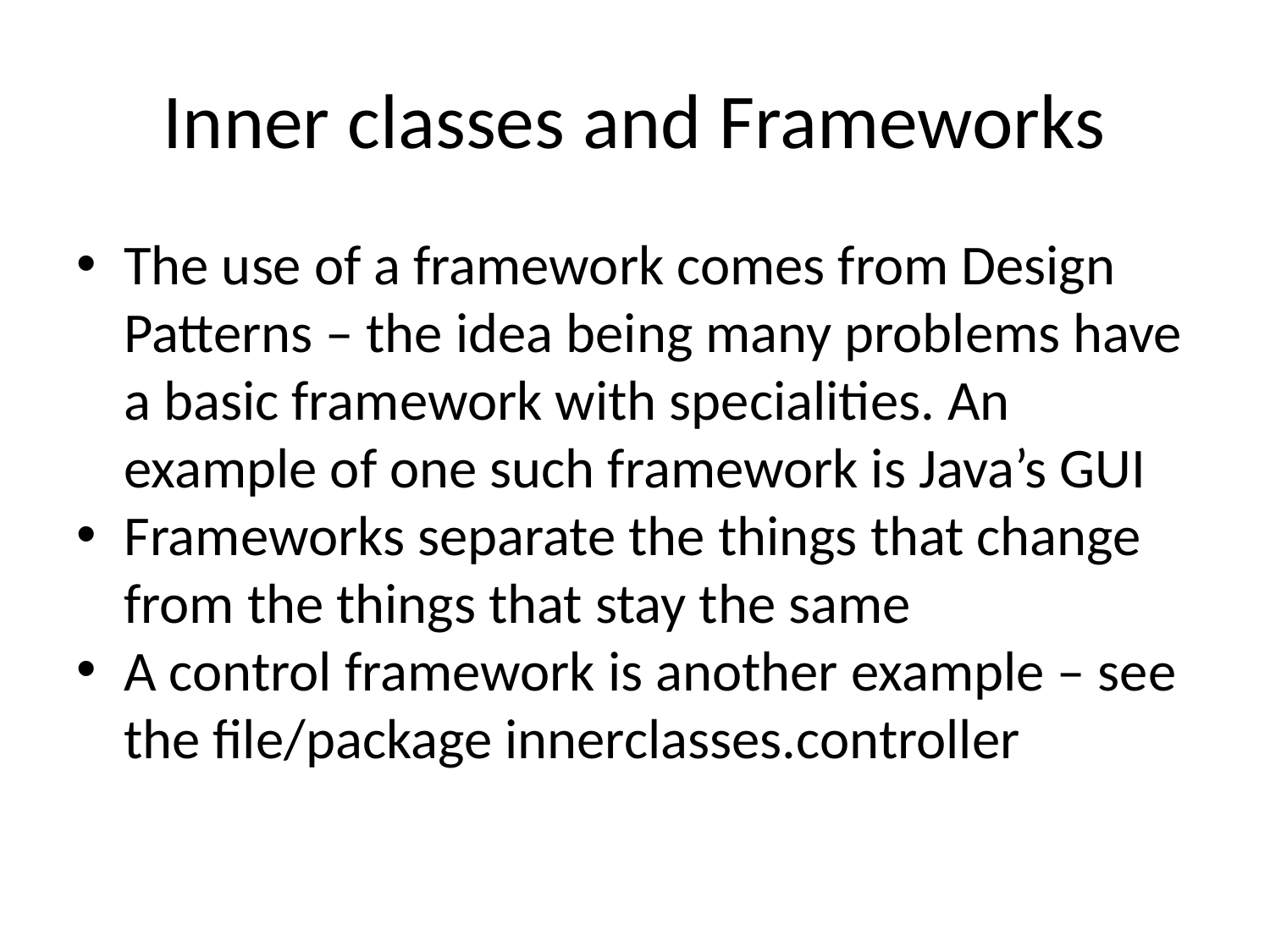

# Inner classes and Frameworks
The use of a framework comes from Design Patterns – the idea being many problems have a basic framework with specialities. An example of one such framework is Java’s GUI
Frameworks separate the things that change from the things that stay the same
A control framework is another example – see the file/package innerclasses.controller